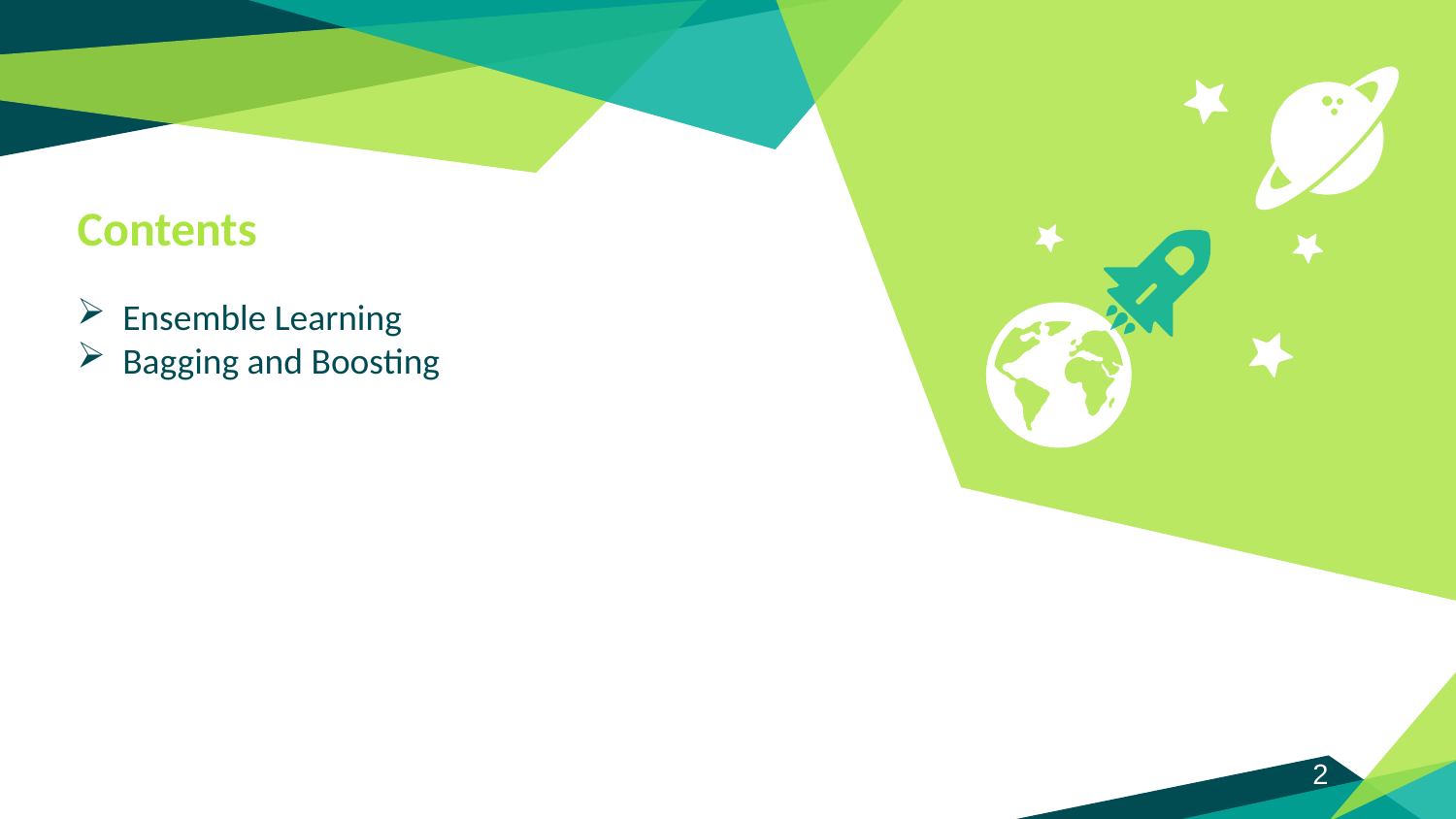

Contents

Ensemble Learning
Bagging and Boosting

2